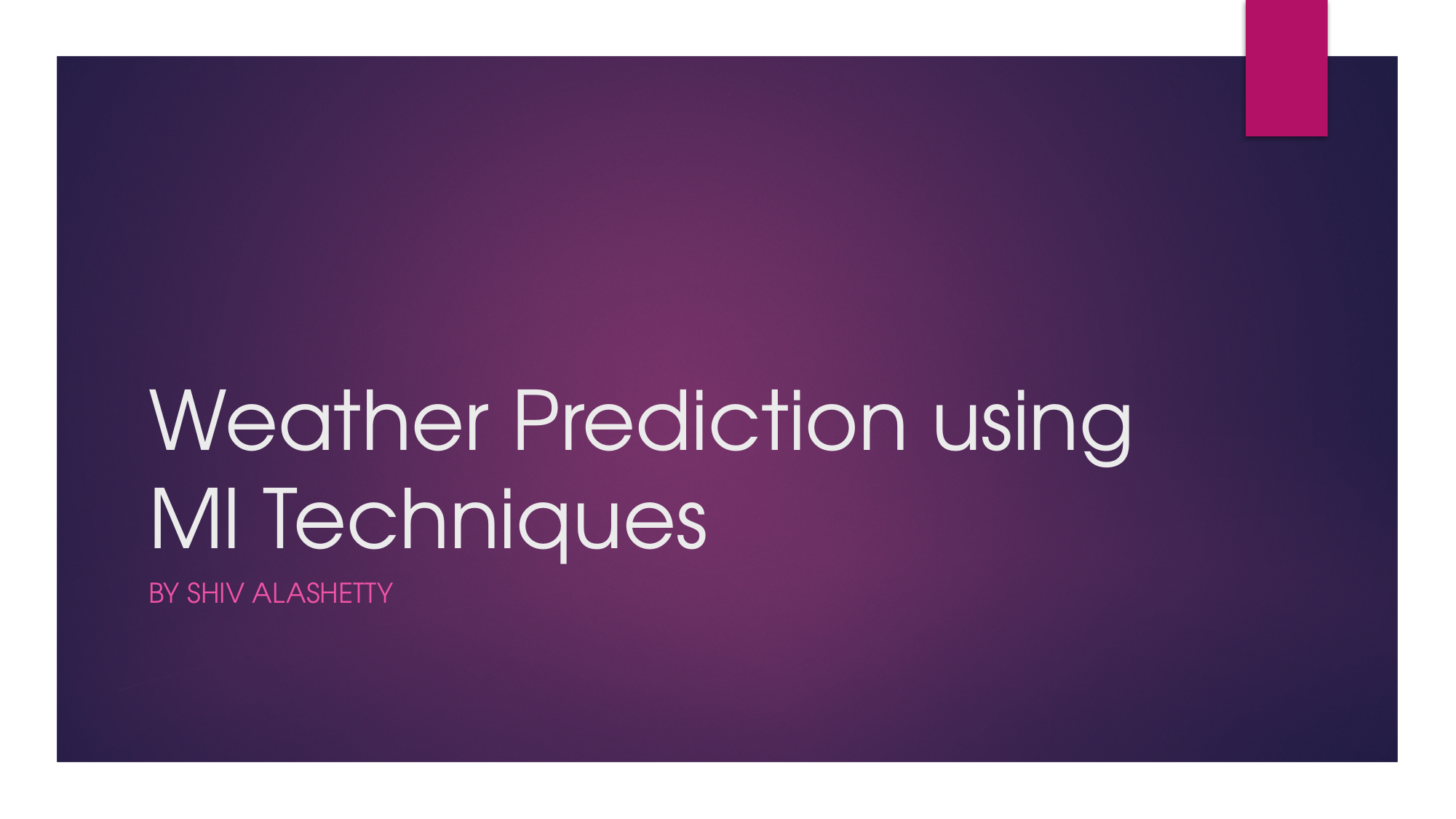

# Weather Prediction using Ml Techniques
by shiv alashetty